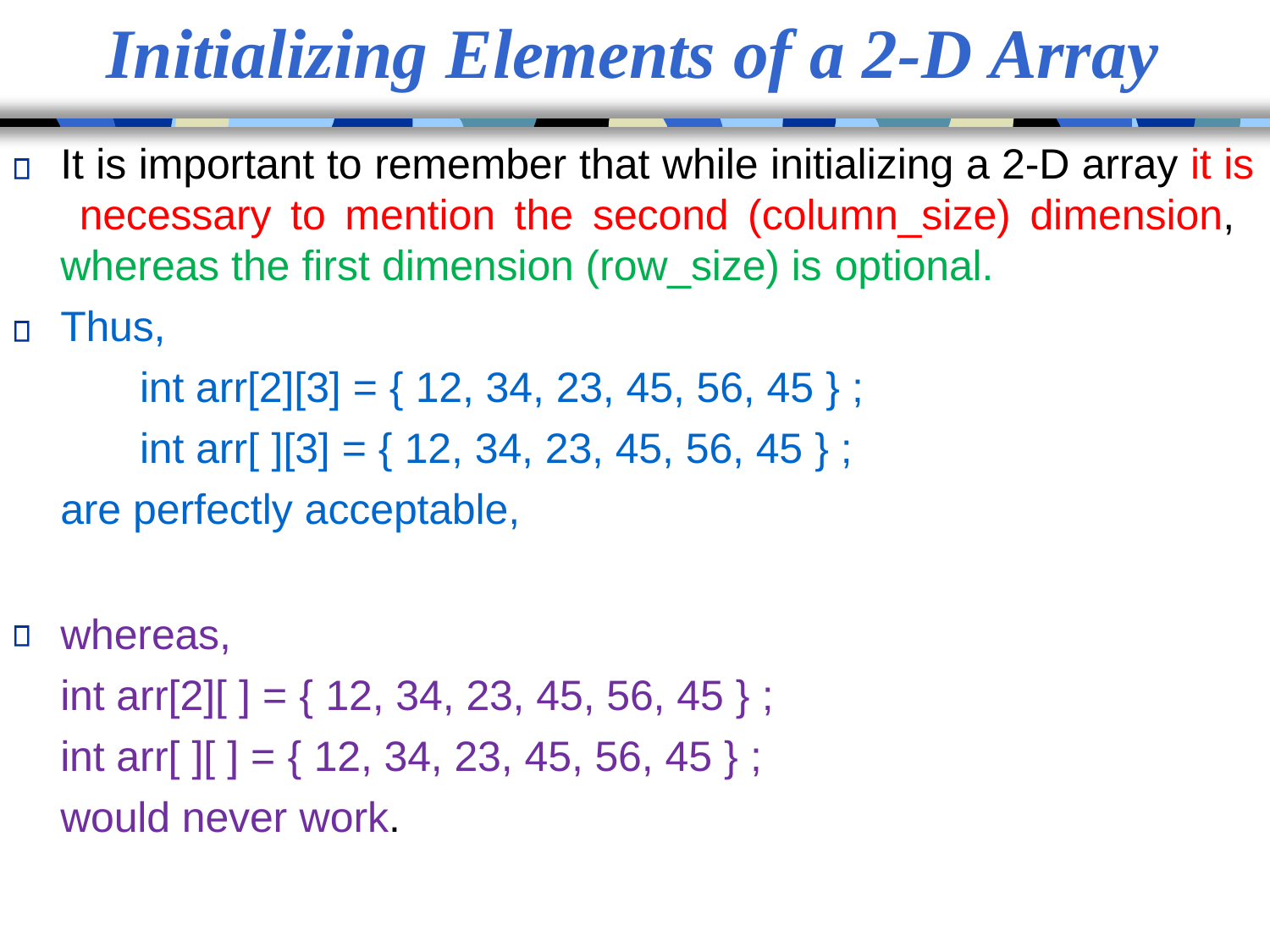

# Initializing Elements of a 2-D Array
It is important to remember that while initializing a 2-D array it is  necessary to mention the second (column_size) dimension,  whereas the first dimension (row_size) is optional.
Thus,
int arr[2][3] = { 12, 34, 23, 45, 56, 45 } ;
int arr[ ][3] = { 12, 34, 23, 45, 56, 45 } ;
are perfectly acceptable,

whereas,
int arr[2][ ] = { 12, 34, 23, 45, 56, 45 } ;
int arr[ ][ ] = { 12, 34, 23, 45, 56, 45 } ;
would never work.